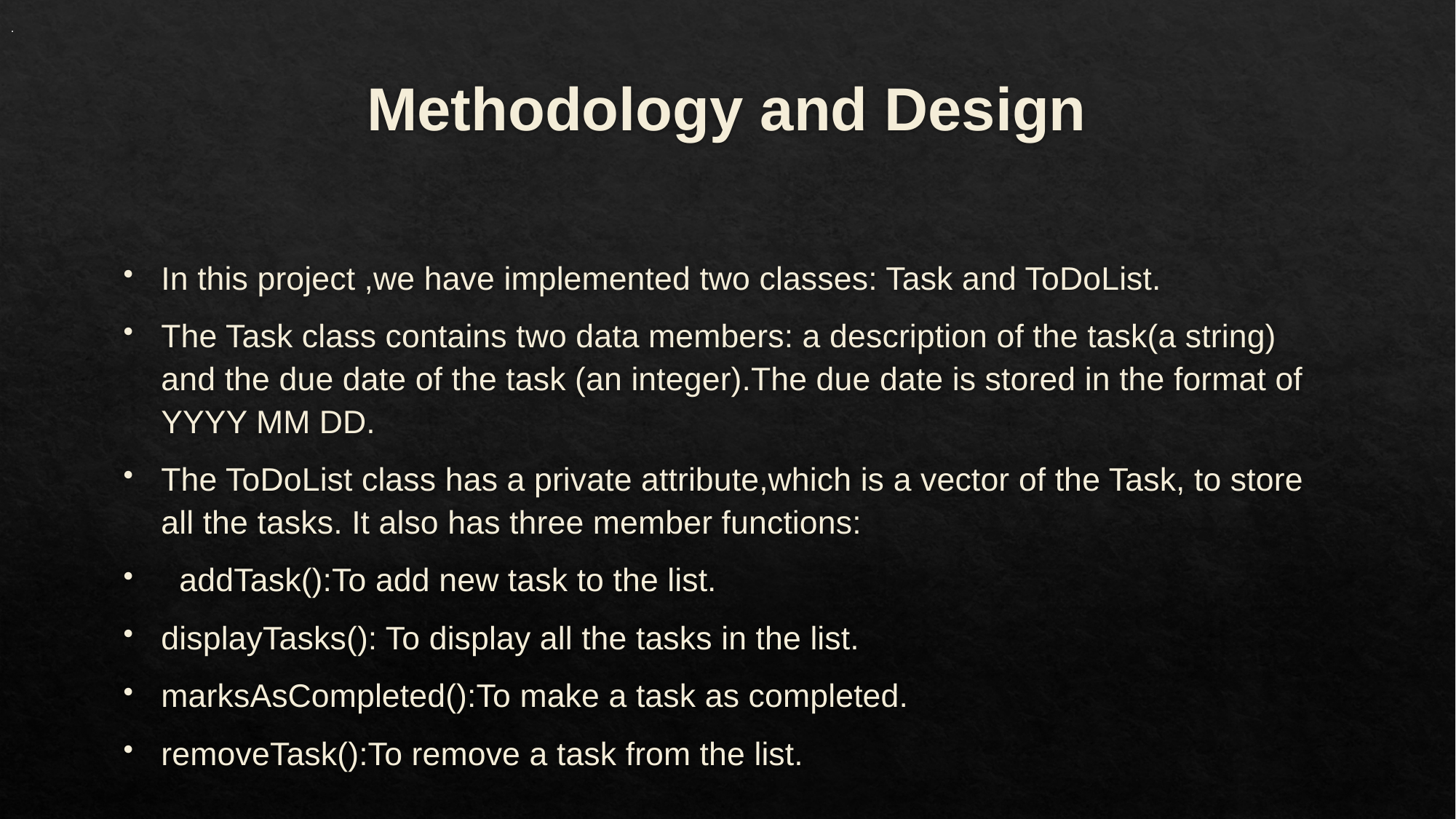

.
# Methodology and Design
In this project ,we have implemented two classes: Task and ToDoList.
The Task class contains two data members: a description of the task(a string) and the due date of the task (an integer).The due date is stored in the format of YYYY MM DD.
The ToDoList class has a private attribute,which is a vector of the Task, to store all the tasks. It also has three member functions:
  addTask():To add new task to the list.
displayTasks(): To display all the tasks in the list.
marksAsCompleted():To make a task as completed.
removeTask():To remove a task from the list.